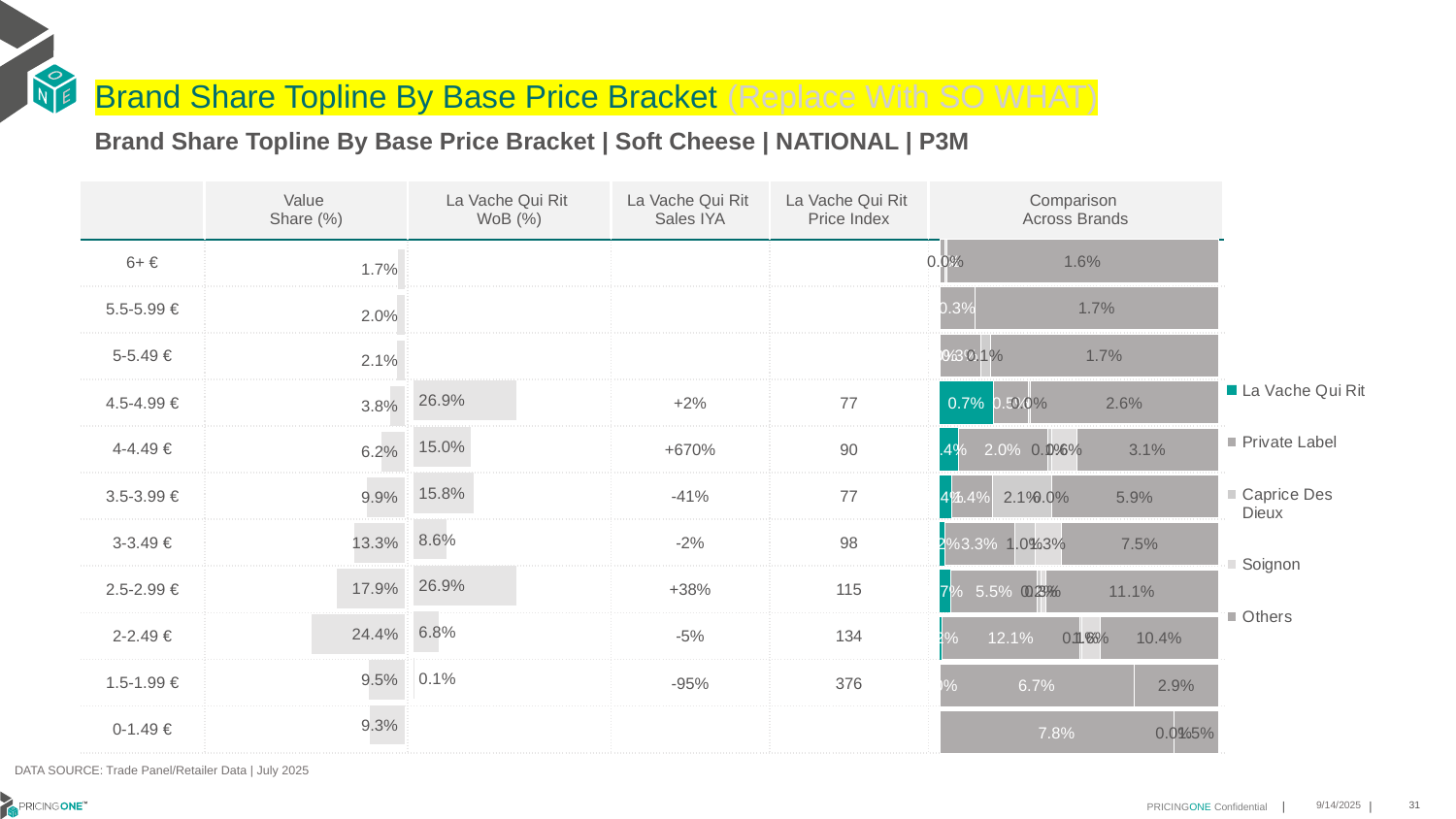

# Brand Share Topline By Base Price Bracket (Replace With SO WHAT)
Brand Share Topline By Base Price Bracket | Soft Cheese | NATIONAL | P3M
|  | Value Share (%) | La Vache Qui Rit WoB (%) | La Vache Qui Rit Sales IYA | La Vache Qui Rit Price Index | Comparison Across Brands |
| --- | --- | --- | --- | --- | --- |
| 6+ € |  |  |  |  |  |
| 5.5-5.99 € |  |  |  |  |  |
| 5-5.49 € |  |  |  |  |  |
| 4.5-4.99 € |  |  | +2% | 77 |  |
| 4-4.49 € |  |  | +670% | 90 |  |
| 3.5-3.99 € |  |  | -41% | 77 |  |
| 3-3.49 € |  |  | -2% | 98 |  |
| 2.5-2.99 € |  |  | +38% | 115 |  |
| 2-2.49 € |  |  | -5% | 134 |  |
| 1.5-1.99 € |  |  | -95% | 376 |  |
| 0-1.49 € |  |  |  |  |  |

### Chart

| Category | La Vache Qui Rit | Private Label | Caprice Des Dieux | Soignon | Others |
|---|---|---|---|---|---|
| 6+ € | 1.9983113193337842e-08 | 0.0003453366334881146 | None | 5.658602791331943e-05 | 0.0162879250570539 |
| 5.5-5.99 € | None | 0.0025304585493472645 | None | None | 0.017307216009006914 |
| 5-5.49 € | 2.6900344683339403e-08 | 0.003022750228677909 | 0.0007218884269467762 | None | 0.016904414859206247 |
| 4.5-4.99 € | 0.007396506476830576 | 0.004707687904076322 | 0.00030442812645624536 | None | 0.025709560959705 |
| 4-4.49 € | 0.00412012442685261 | 0.019777845117453324 | 0.000907346320425208 | 0.005506654272934909 | 0.03134944725978755 |
| 3.5-3.99 € | 0.004348509121795438 | 0.014499385699885904 | 0.02092438853422151 | 5.164866179201165e-07 | 0.05947402893540956 |
| 3-3.49 € | 0.002366518625871674 | 0.03339716913223569 | 0.009726498277528658 | 0.012547394468353 | 0.07516402389098006 |
| 2.5-2.99 € | 0.00738738341707654 | 0.05517998993727278 | 0.002450657523972223 | 0.002855733674351821 | 0.11067717797891362 |
| 2-2.49 € | 0.0018716614222395156 | 0.12121172341308468 | 0.0011353843852122596 | 0.016443917850128758 | 0.10356527714883278 |
| 1.5-1.99 € | 1.3805256891489781e-05 | 0.06654037057315343 | None | None | 0.028676401511993053 |
| 0-1.49 € | None | 0.07783189785536387 | 7.472147171755019e-06 | None | 0.014746489191821952 |

### Chart

| Category | Value Share |
|---|---|
|  | 0.01668986770156853 |

### Chart

| Category | Brand WoB % |
|---|---|
|  | None |
DATA SOURCE: Trade Panel/Retailer Data | July 2025

9/14/2025
31